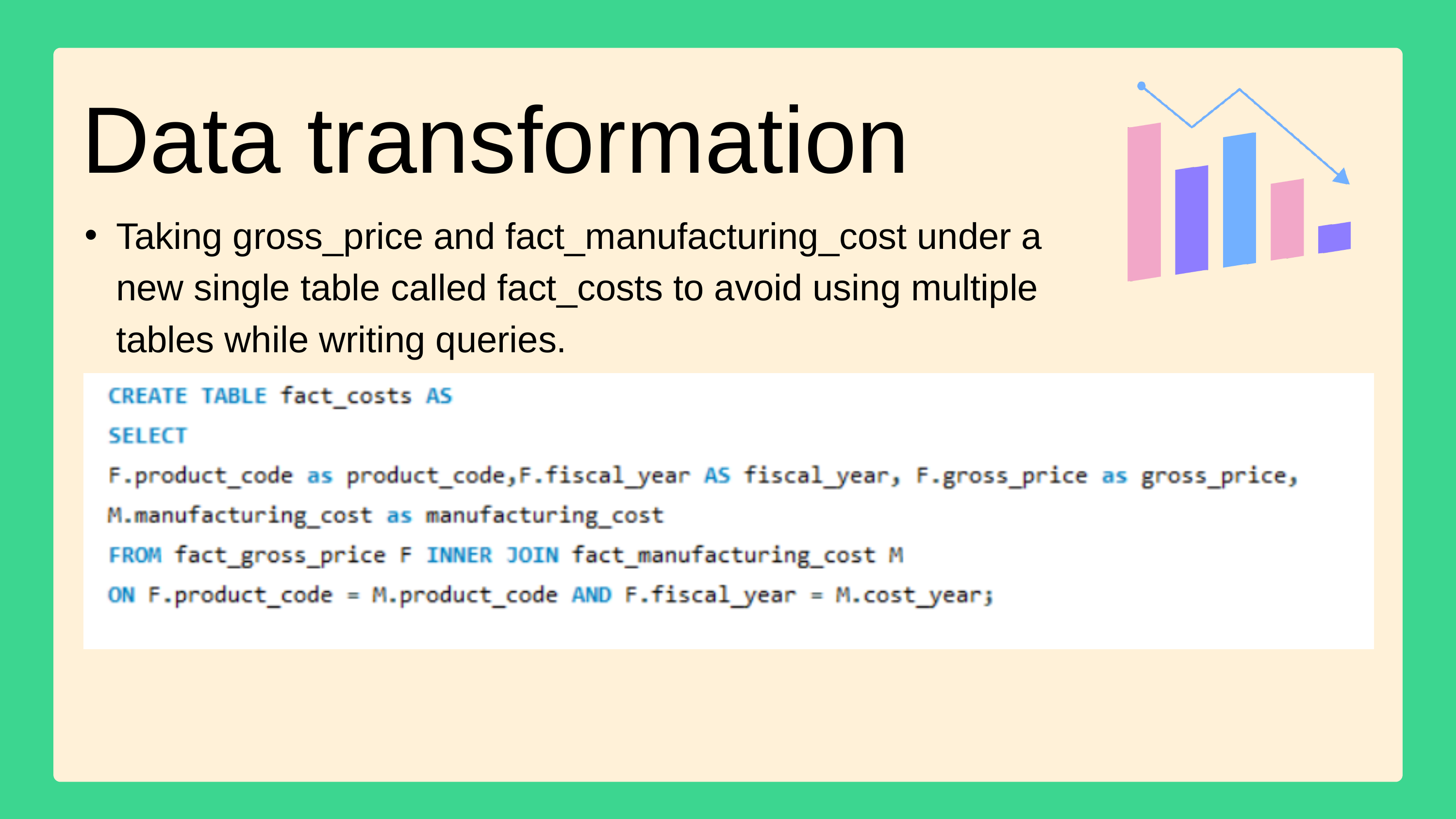

Data transformation
Taking gross_price and fact_manufacturing_cost under a new single table called fact_costs to avoid using multiple tables while writing queries.